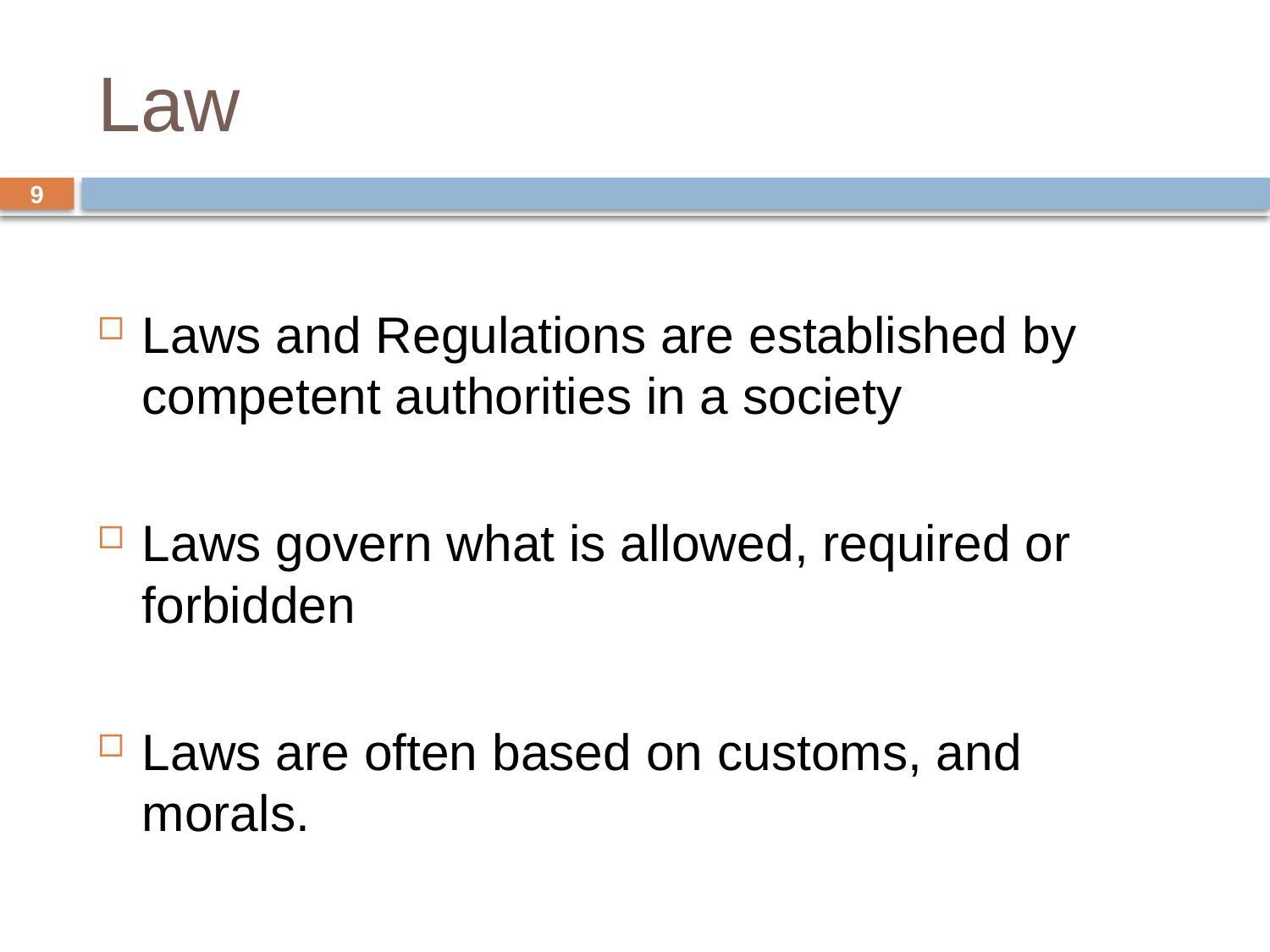

# Law
9

Laws and Regulations are established by competent authorities in a society

Laws govern what is allowed, required or forbidden

Laws are often based on customs, and morals.